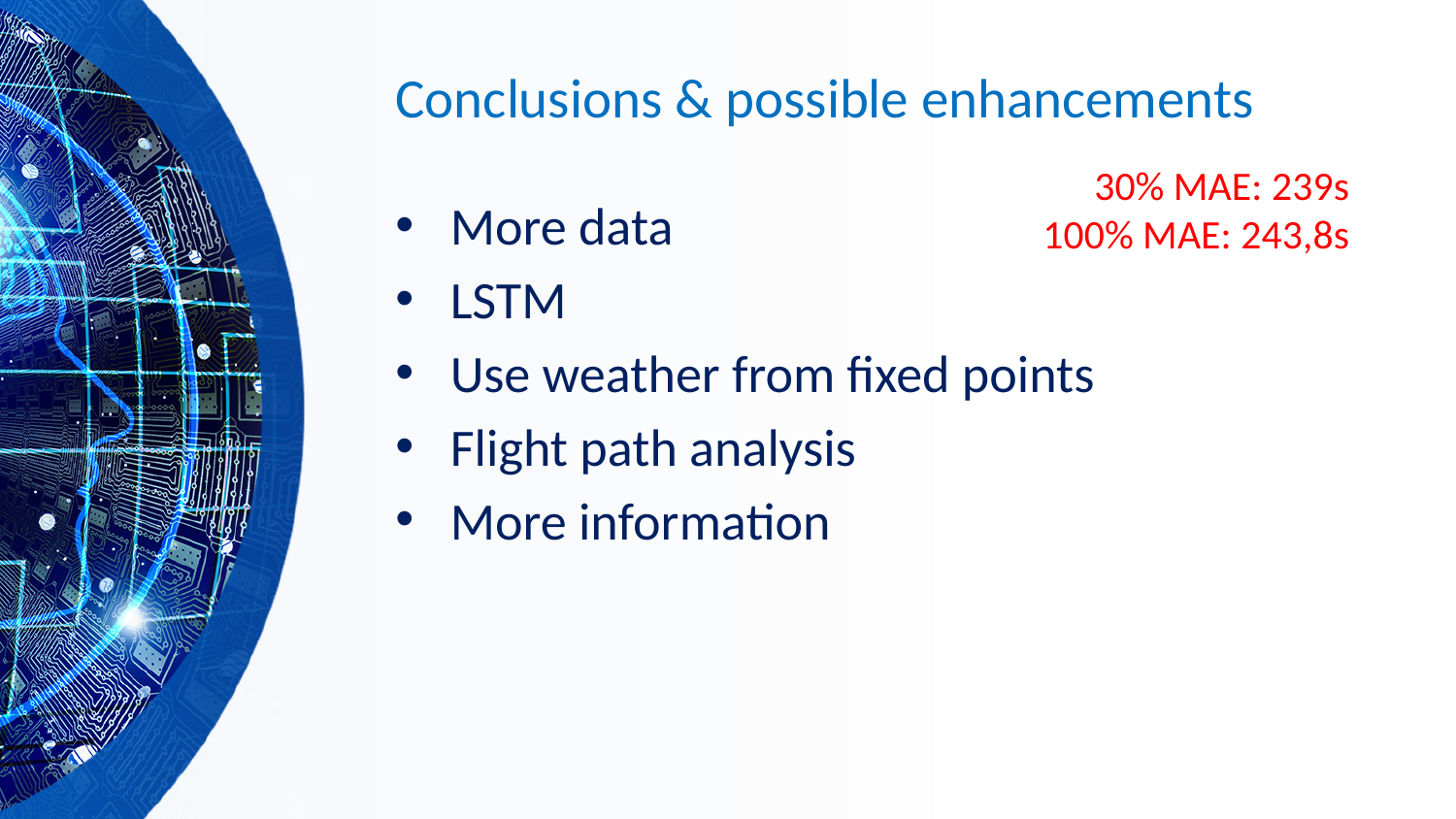

Conclusions & possible enhancements
30% MAE: 239s
100% MAE: 243,8s
More data
LSTM
Use weather from fixed points
Flight path analysis
More information